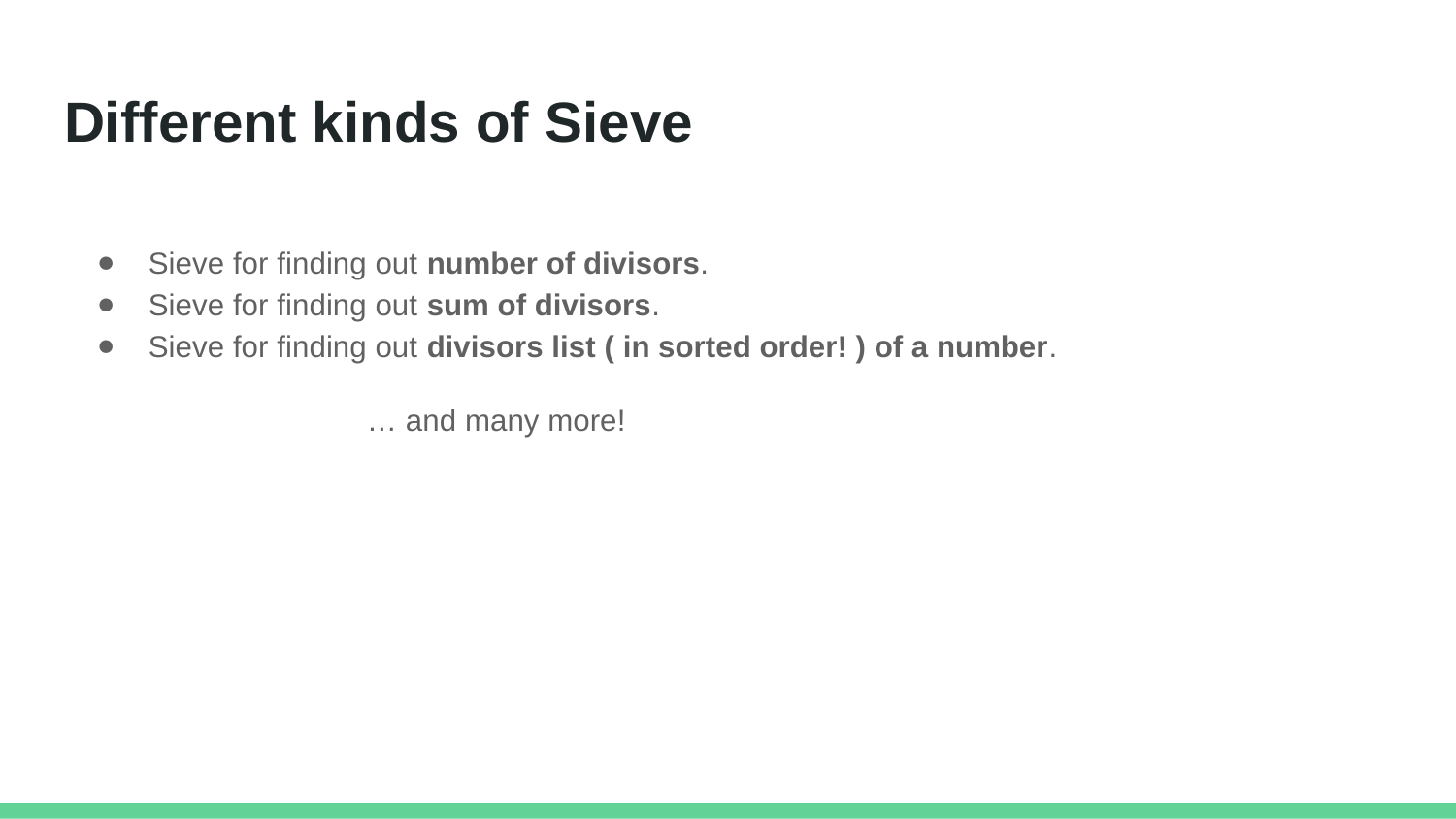

# Different kinds of Sieve
Sieve for finding out number of divisors.
Sieve for finding out sum of divisors.
Sieve for finding out divisors list ( in sorted order! ) of a number.
		… and many more!